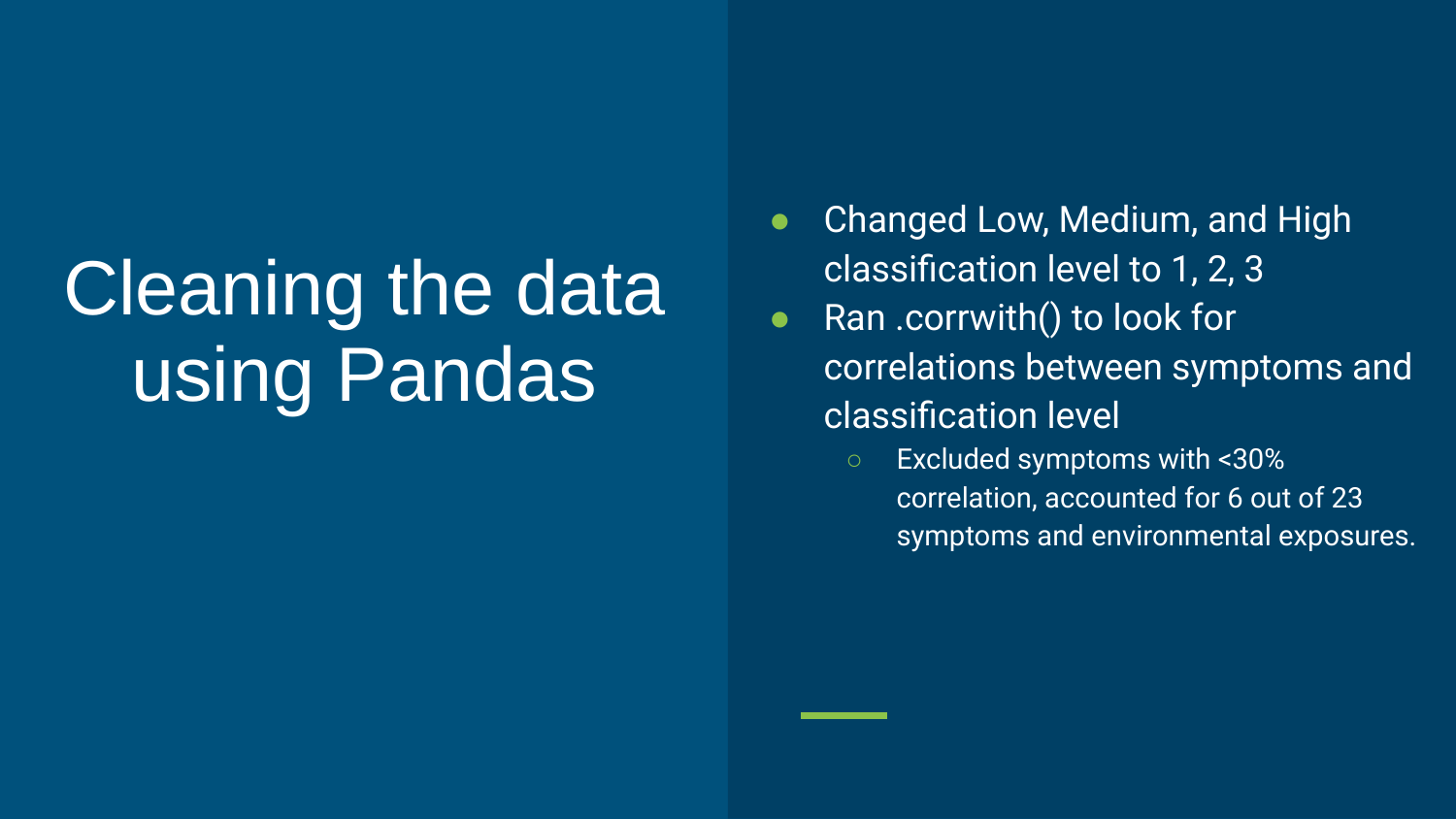

Changed Low, Medium, and High classification level to 1, 2, 3
Ran .corrwith() to look for correlations between symptoms and classification level
Excluded symptoms with <30% correlation, accounted for 6 out of 23 symptoms and environmental exposures.

# Cleaning the data using Pandas